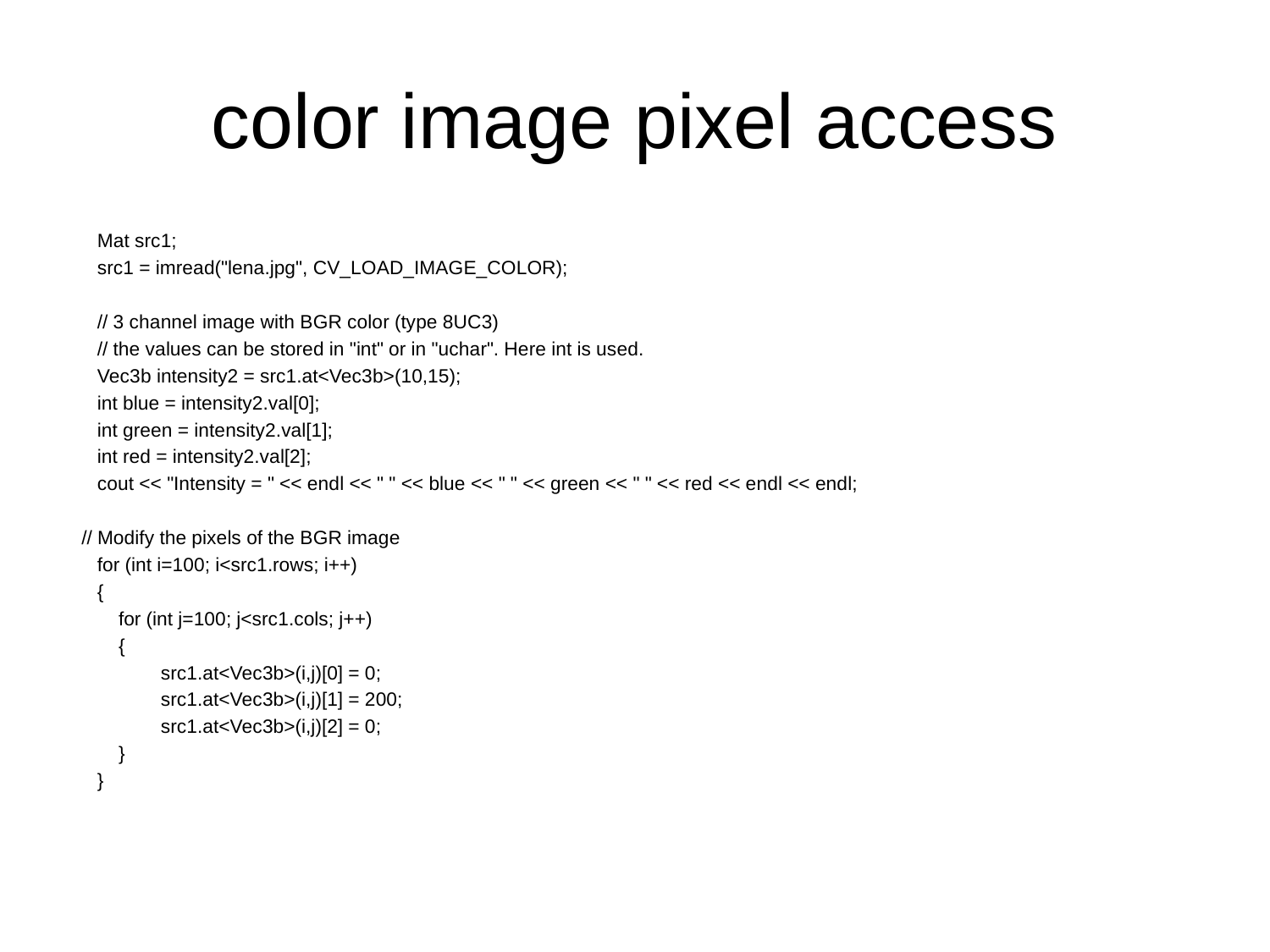

# color image pixel access
    Mat src1;
    src1 = imread("lena.jpg", CV_LOAD_IMAGE_COLOR);

    // 3 channel image with BGR color (type 8UC3)
    // the values can be stored in "int" or in "uchar". Here int is used.
    Vec3b intensity2 = src1.at<Vec3b>(10,15);
    int blue = intensity2.val[0];
    int green = intensity2.val[1];
    int red = intensity2.val[2];
    cout << "Intensity = " << endl << " " << blue << " " << green << " " << red << endl << endl;

 // Modify the pixels of the BGR image
    for (int i=100; i<src1.rows; i++)
    {
        for (int j=100; j<src1.cols; j++)
        {
                src1.at<Vec3b>(i,j)[0] = 0;
                src1.at<Vec3b>(i,j)[1] = 200;
                src1.at<Vec3b>(i,j)[2] = 0;
        }
    }